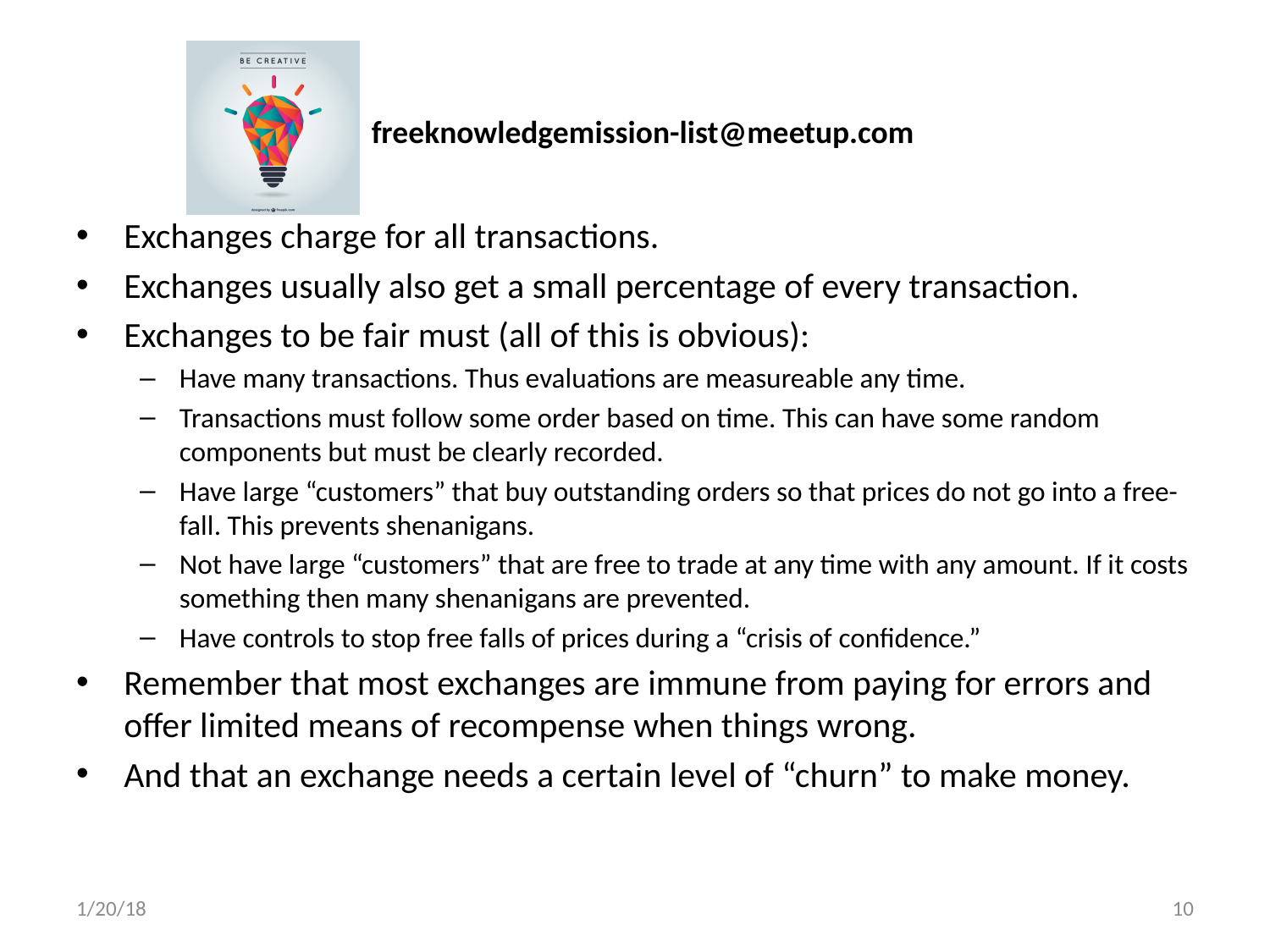

Exchanges charge for all transactions.
Exchanges usually also get a small percentage of every transaction.
Exchanges to be fair must (all of this is obvious):
Have many transactions. Thus evaluations are measureable any time.
Transactions must follow some order based on time. This can have some random components but must be clearly recorded.
Have large “customers” that buy outstanding orders so that prices do not go into a free-fall. This prevents shenanigans.
Not have large “customers” that are free to trade at any time with any amount. If it costs something then many shenanigans are prevented.
Have controls to stop free falls of prices during a “crisis of confidence.”
Remember that most exchanges are immune from paying for errors and offer limited means of recompense when things wrong.
And that an exchange needs a certain level of “churn” to make money.
1/20/18
10